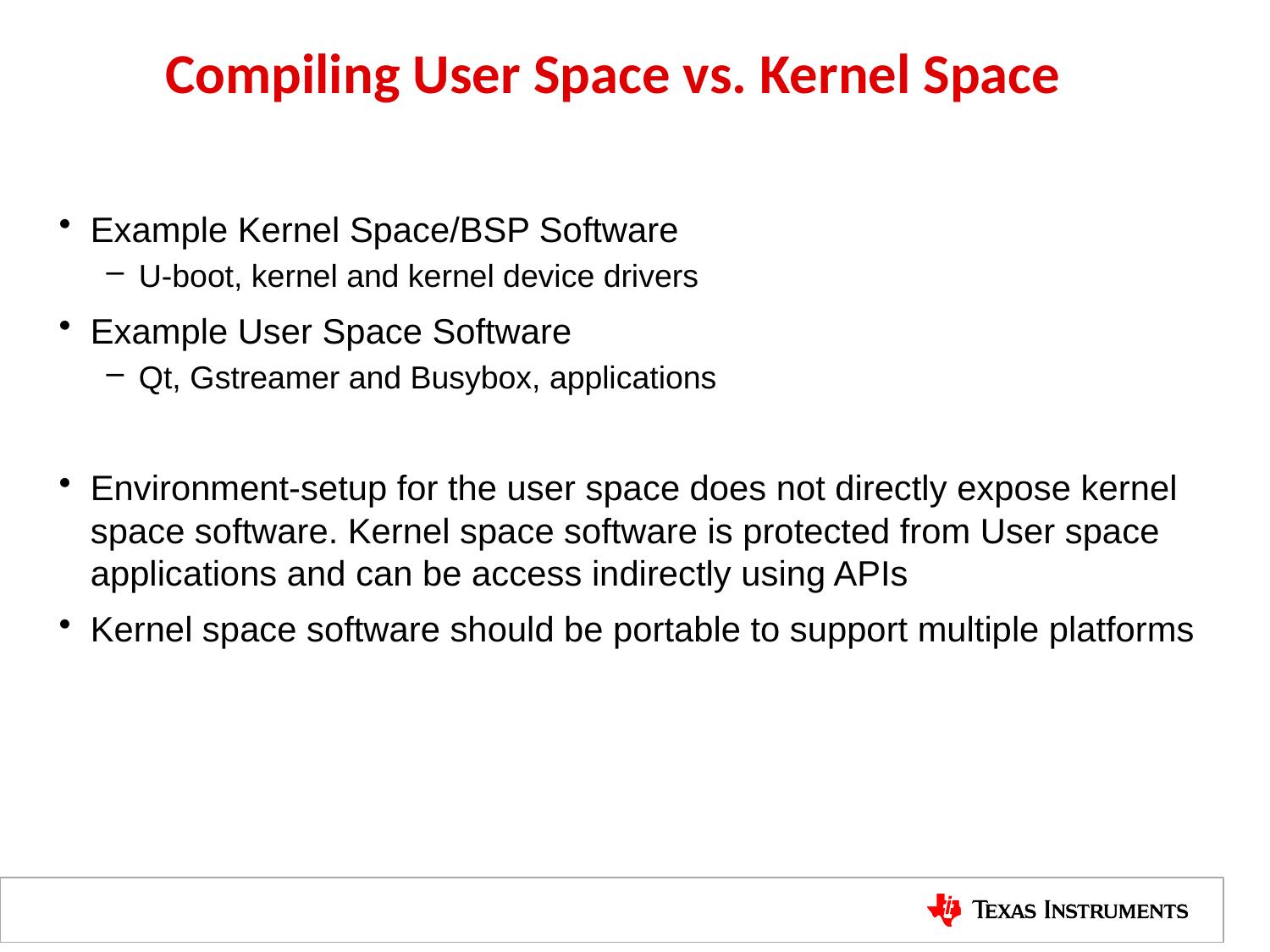

# Compiling User Space vs. Kernel Space
Example Kernel Space/BSP Software
U-boot, kernel and kernel device drivers
Example User Space Software
Qt, Gstreamer and Busybox, applications

Environment-setup for the user space does not directly expose kernel space software. Kernel space software is protected from User space applications and can be access indirectly using APIs
Kernel space software should be portable to support multiple platforms